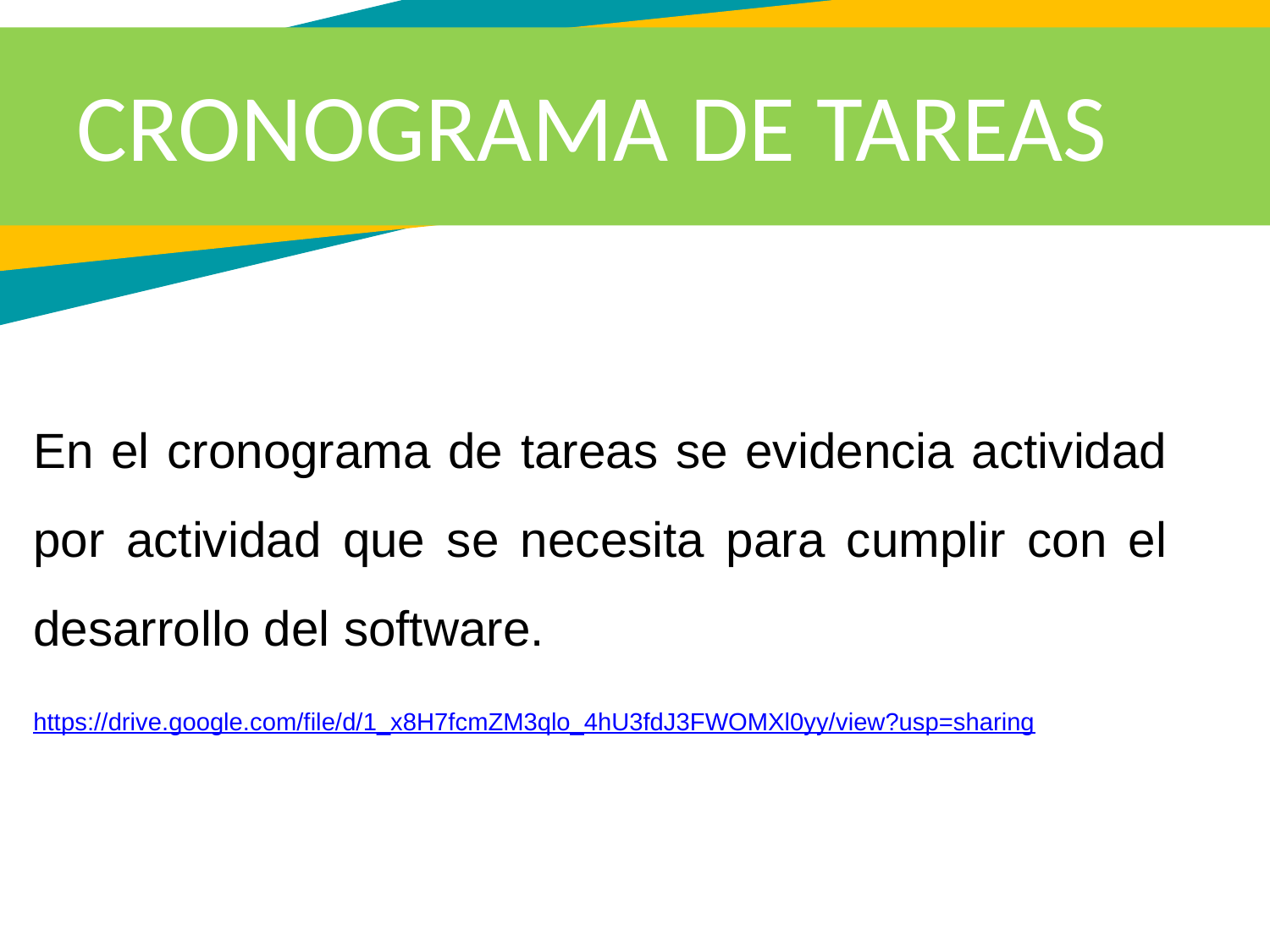

CRONOGRAMA DE TAREAS
En el cronograma de tareas se evidencia actividad por actividad que se necesita para cumplir con el desarrollo del software.
https://drive.google.com/file/d/1_x8H7fcmZM3qlo_4hU3fdJ3FWOMXl0yy/view?usp=sharing